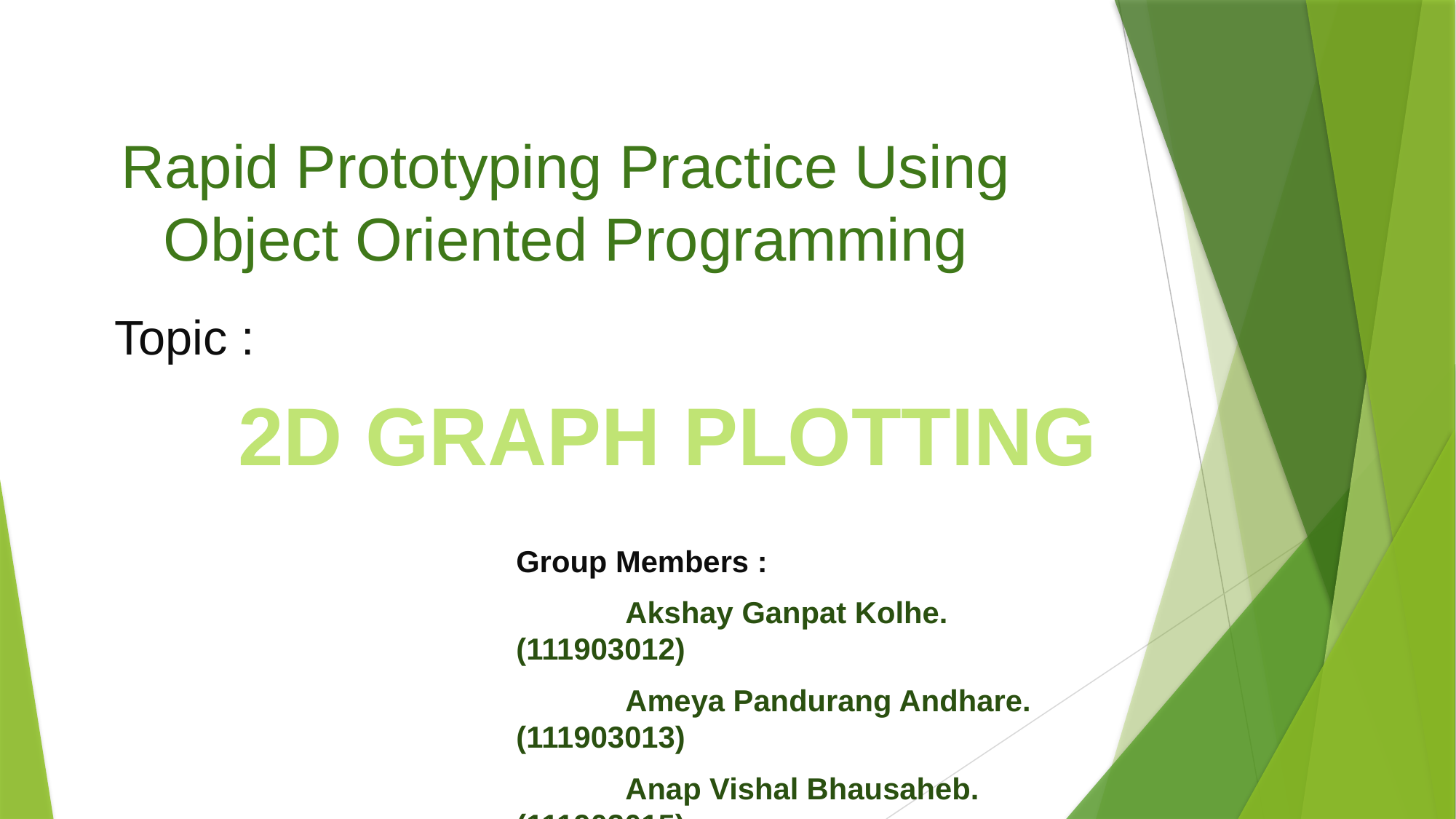

# Rapid Prototyping Practice Using Object Oriented Programming
Topic :
2D GRAPH PLOTTING
Group Members :
	Akshay Ganpat Kolhe. (111903012)
	Ameya Pandurang Andhare. (111903013)
	Anap Vishal Bhausaheb. (111903015)